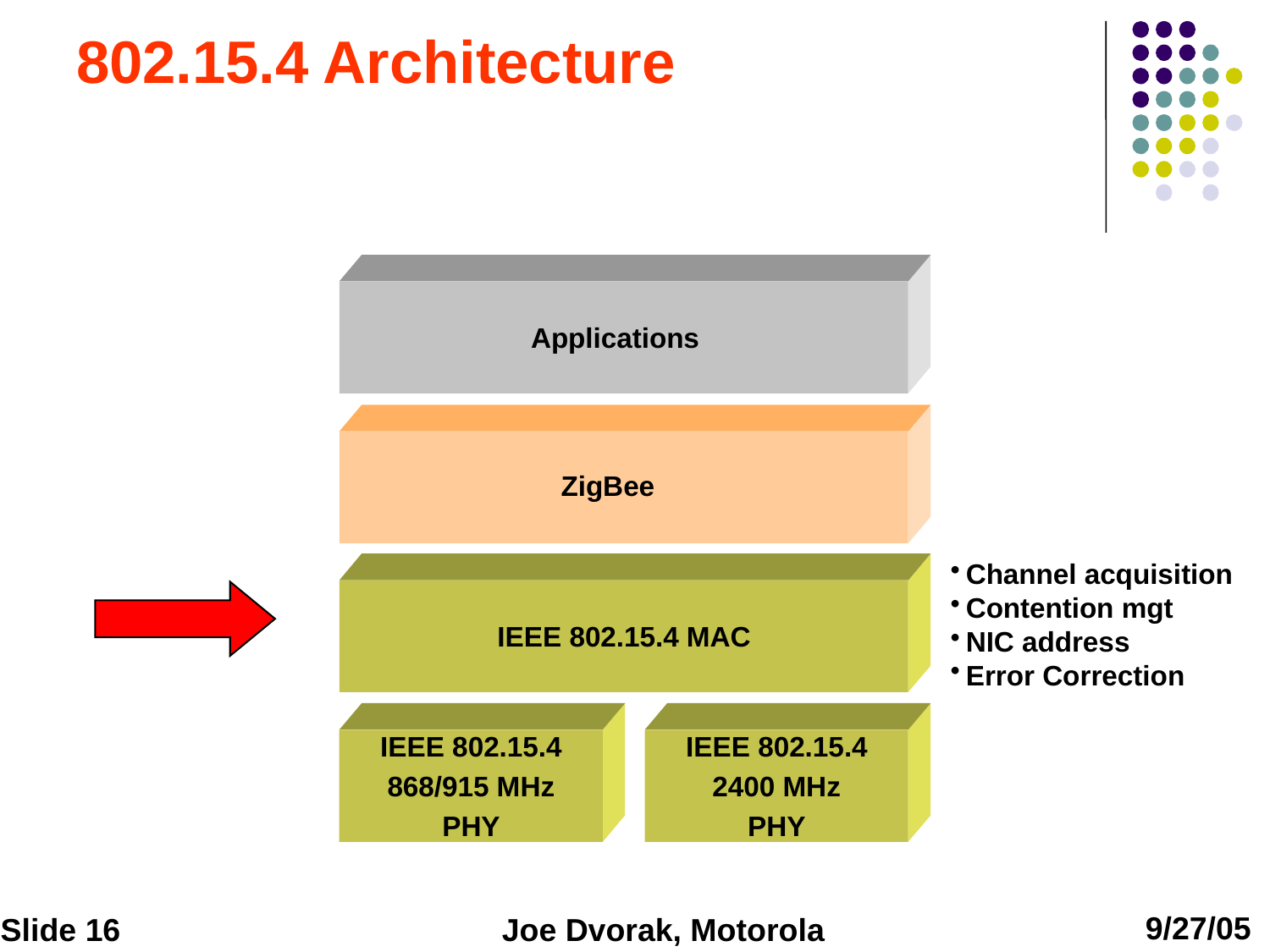

# 802.15.4 Architecture

Applications

ZigBee
Channel acquisition
Contention mgt
NIC address
Error Correction

IEEE 802.15.4 MAC

IEEE 802.15.4
IEEE 802.15.4
868/915 MHz
2400 MHz
PHY
PHY
9/27/05
Slide 16
Joe Dvorak, Motorola